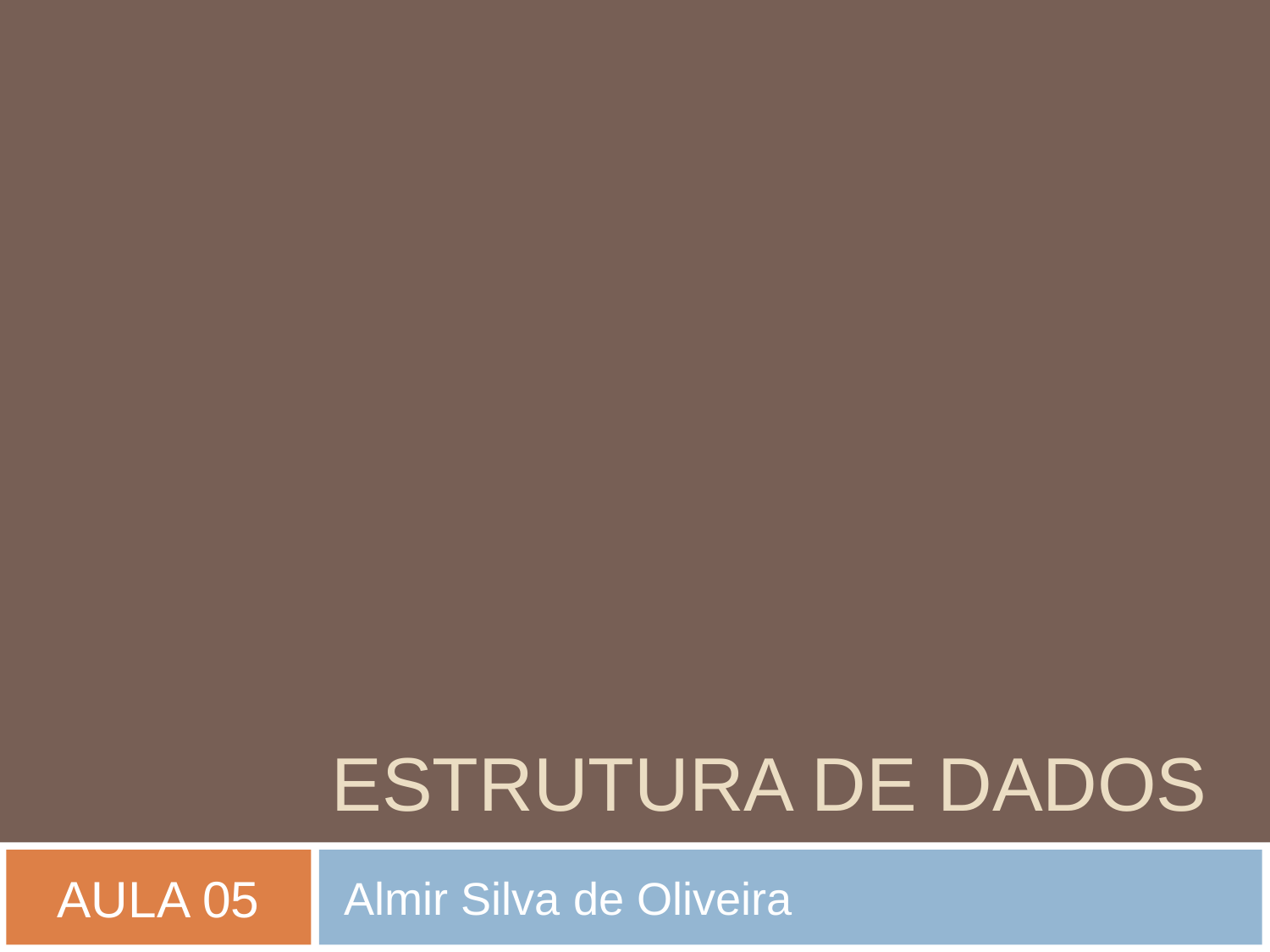

# Estrutura de dados
AULA 05
Almir Silva de Oliveira